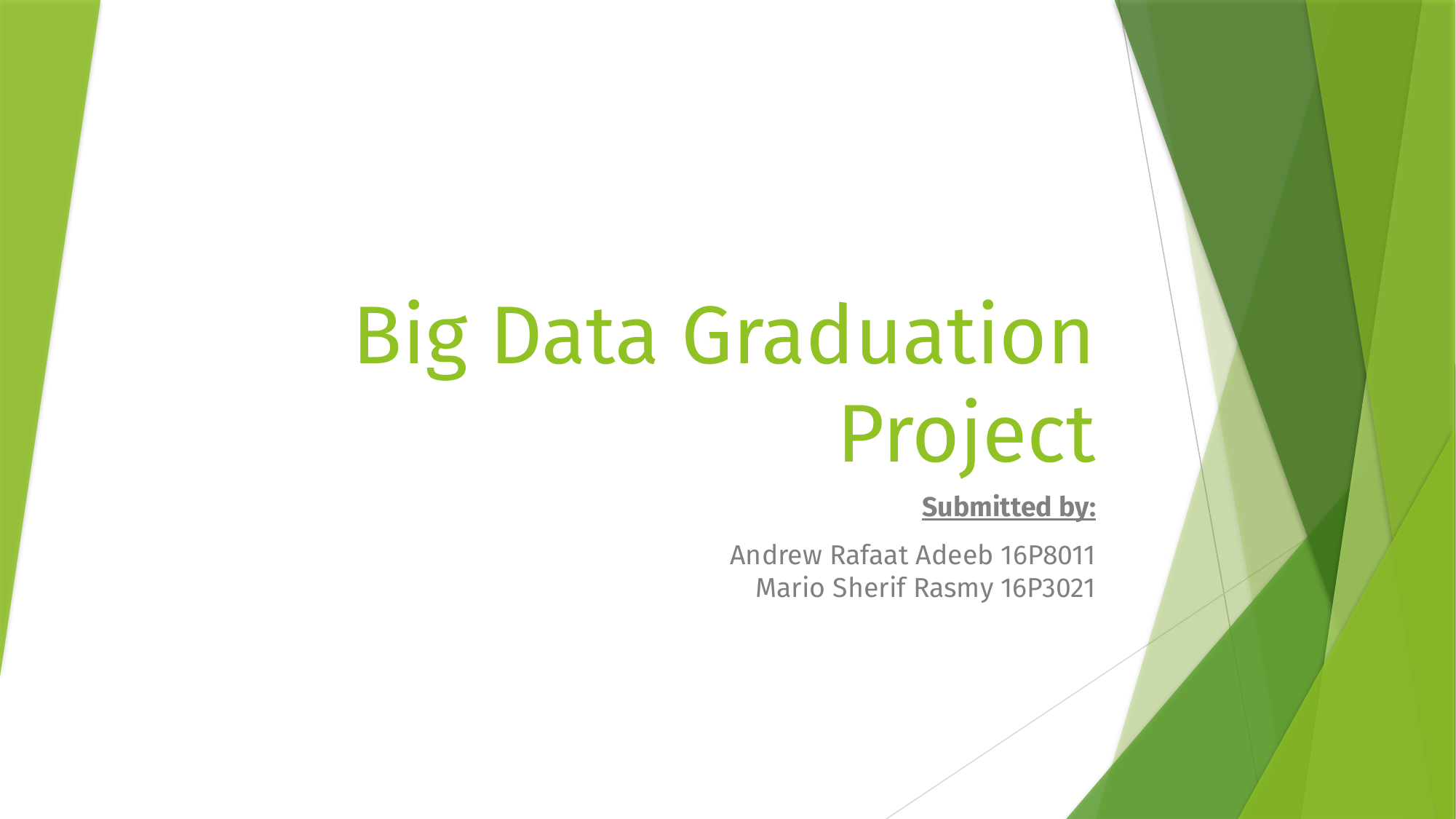

# Big Data Graduation Project
Submitted by:
Andrew Rafaat Adeeb 16P8011
Mario Sherif Rasmy 16P3021